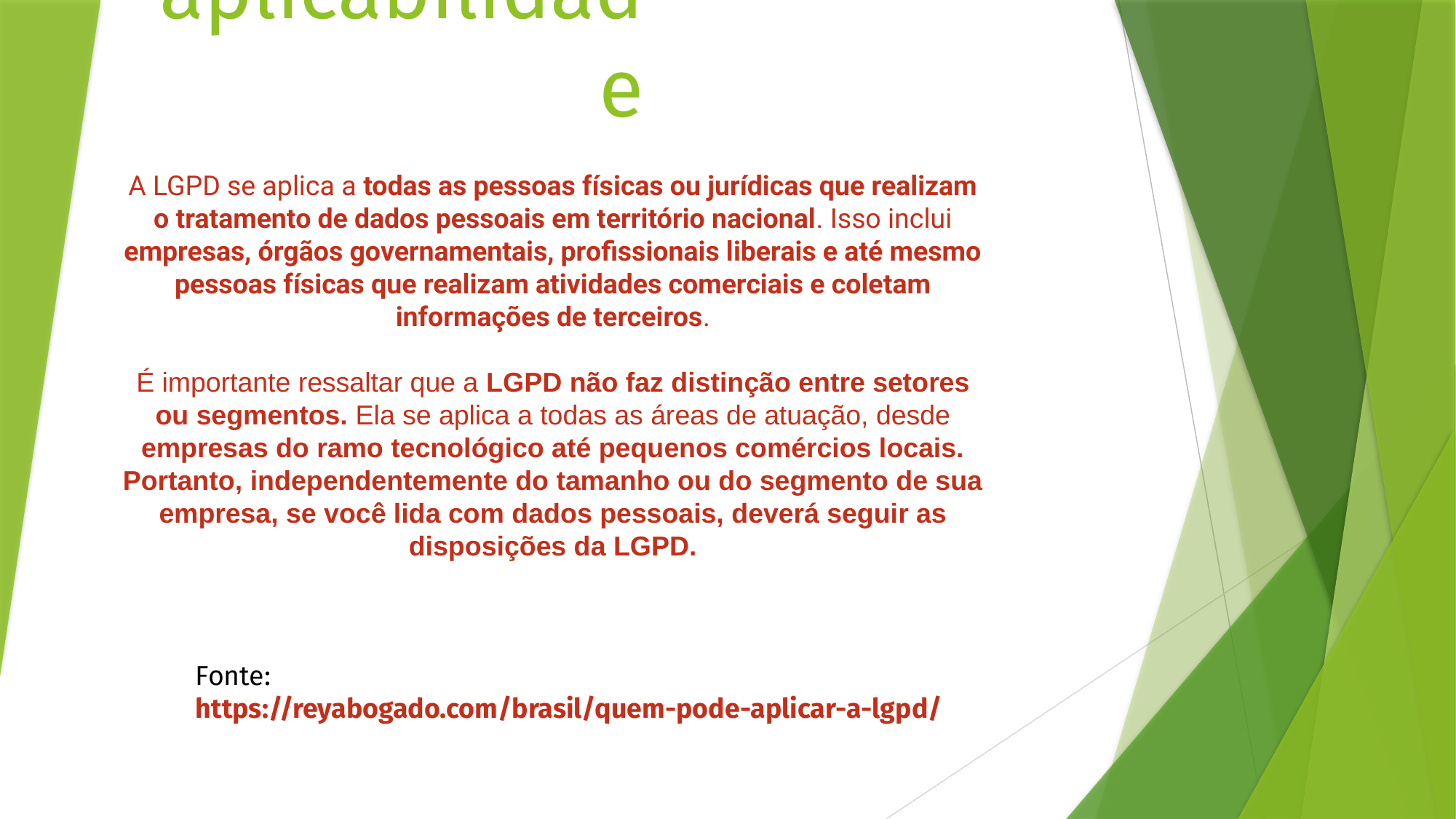

# aplicabilidade
A LGPD se aplica a todas as pessoas físicas ou jurídicas que realizam o tratamento de dados pessoais em território nacional. Isso inclui empresas, órgãos governamentais, profissionais liberais e até mesmo pessoas físicas que realizam atividades comerciais e coletam informações de terceiros.

É importante ressaltar que a LGPD não faz distinção entre setores ou segmentos. Ela se aplica a todas as áreas de atuação, desde empresas do ramo tecnológico até pequenos comércios locais. Portanto, independentemente do tamanho ou do segmento de sua empresa, se você lida com dados pessoais, deverá seguir as disposições da LGPD.

Fonte:
https://reyabogado.com/brasil/quem-pode-aplicar-a-lgpd/